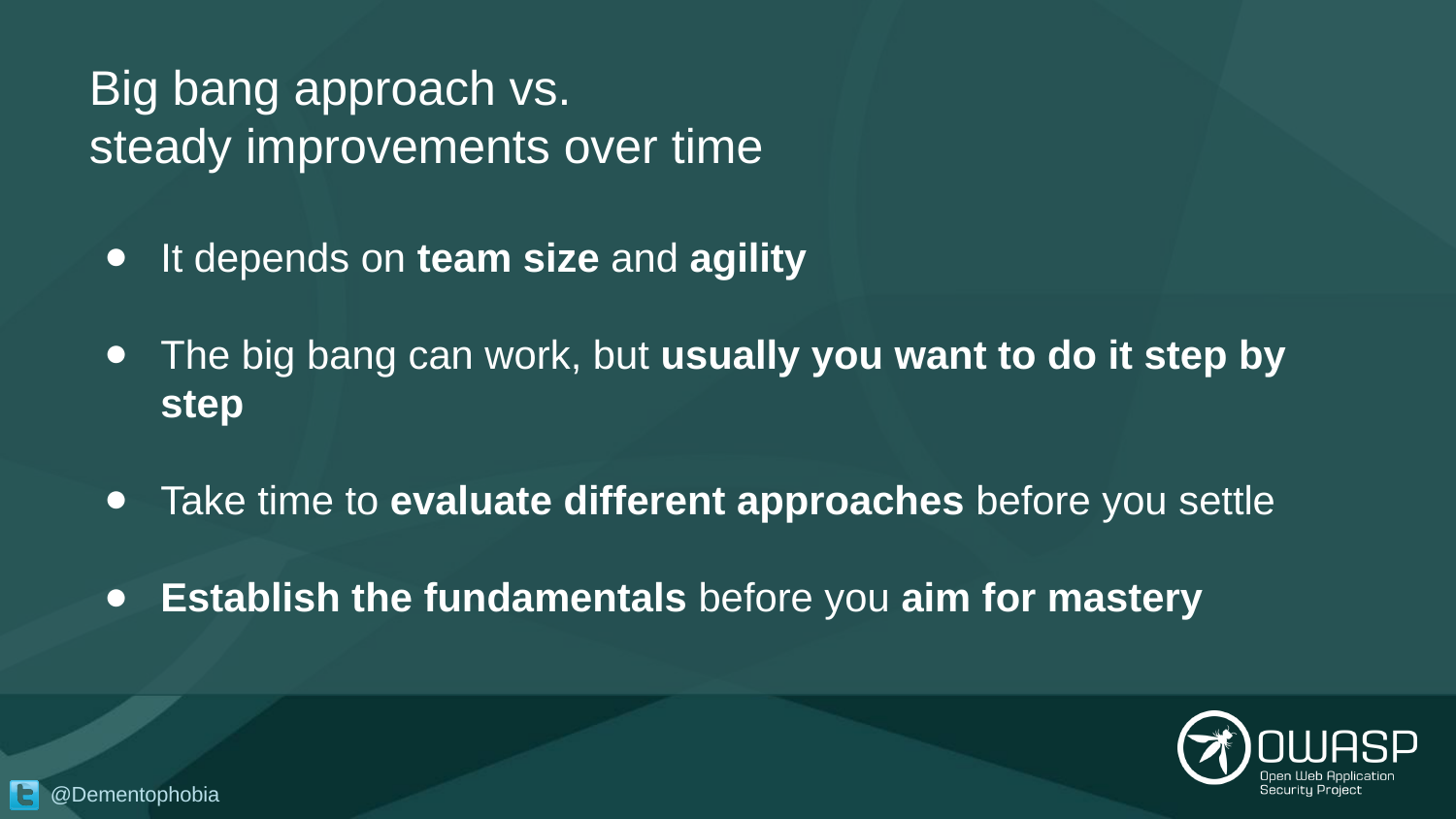

# Big bang approach vs. steady improvements over time
It depends on team size and agility

The big bang can work, but usually you want to do it step by step

Take time to evaluate different approaches before you settle

Establish the fundamentals before you aim for mastery